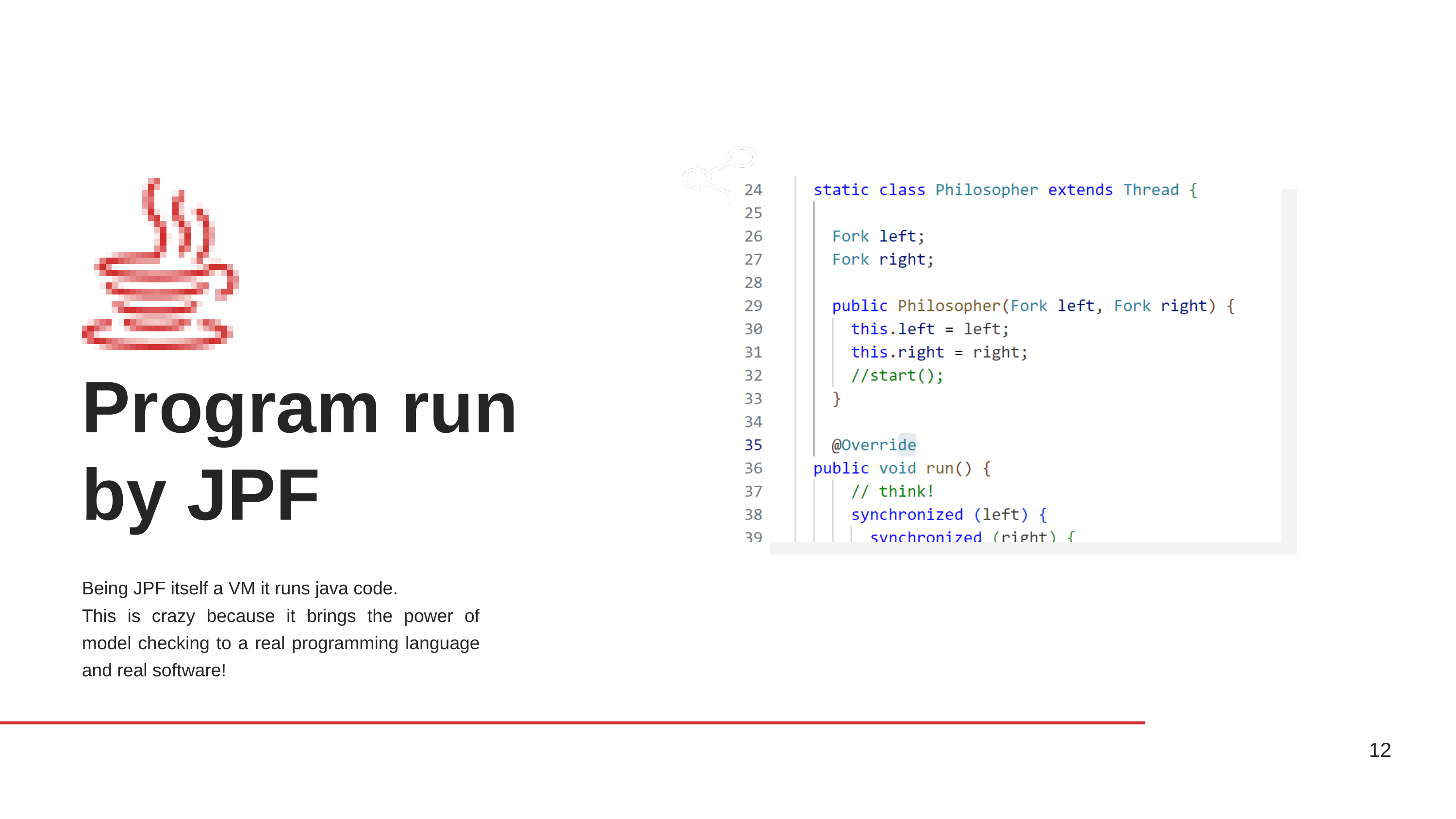

Program run by JPF
Being JPF itself a VM it runs java code.
This is crazy because it brings the power of model checking to a real programming language and real software!

12